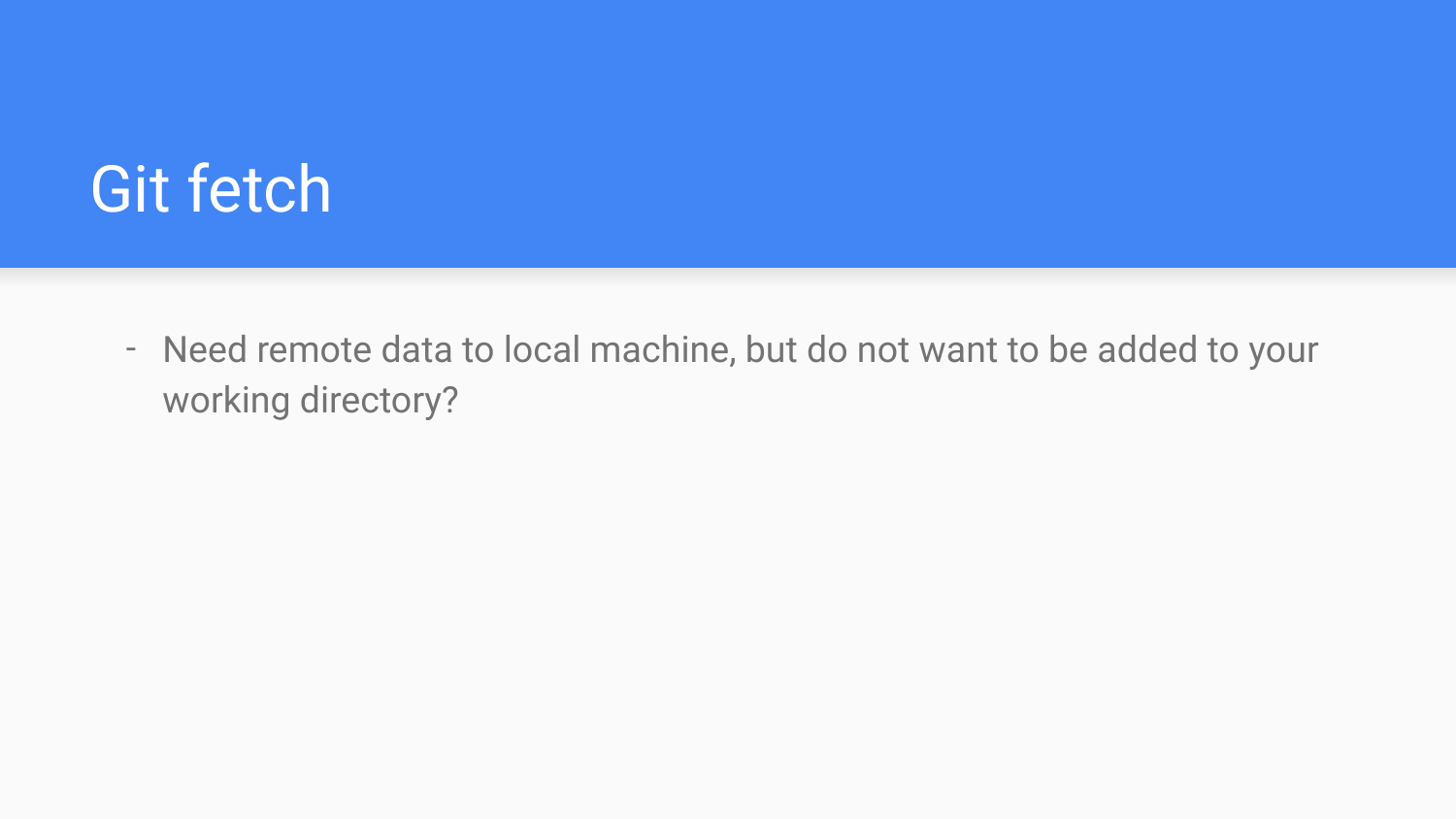

# Git fetch
Need remote data to local machine, but do not want to be added to your working directory?